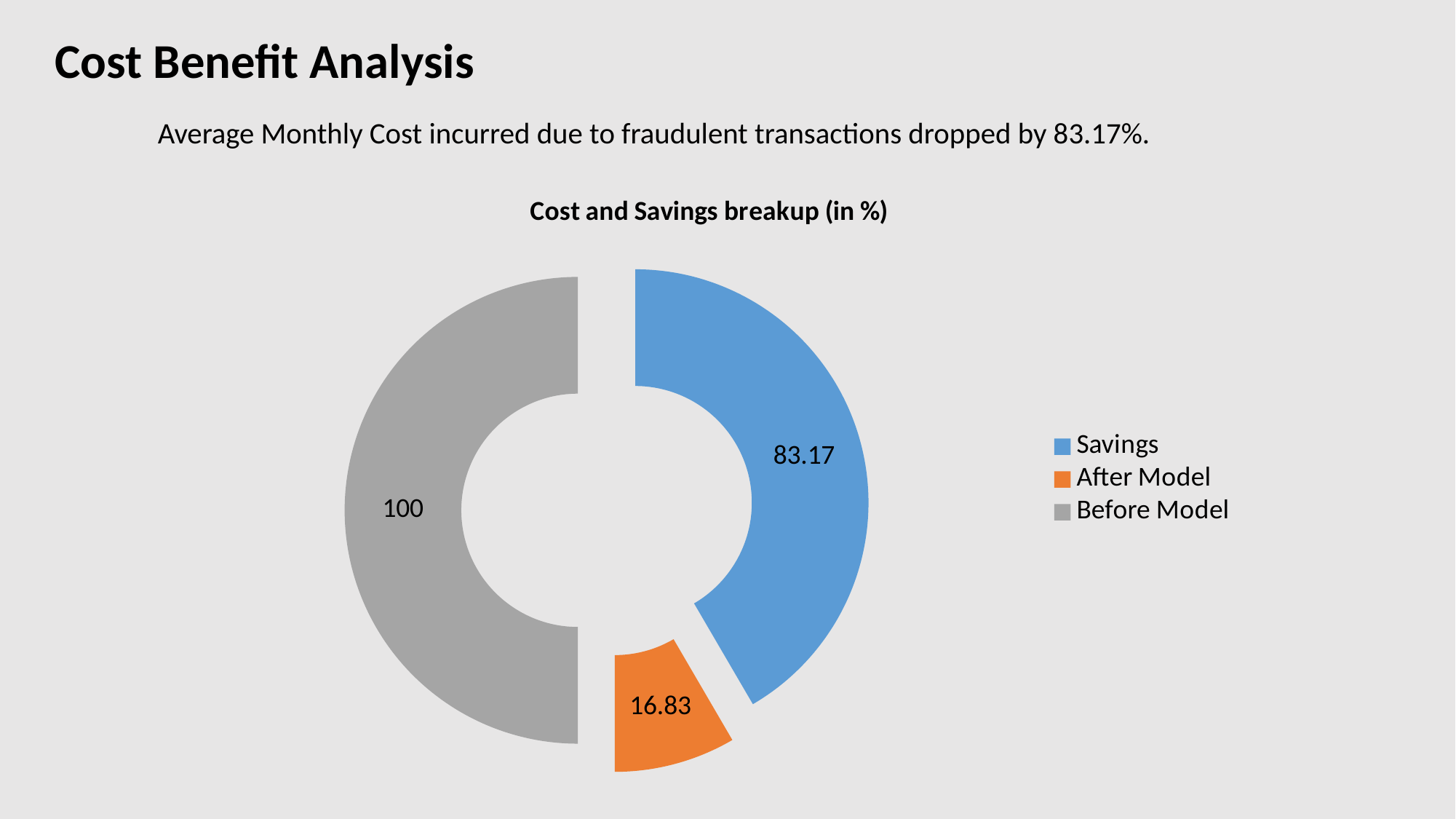

Cost Benefit Analysis
Average Monthly Cost incurred due to fraudulent transactions dropped by 83.17%.

### Chart: Cost and Savings breakup (in %)

| Category | Sales |
|---|---|
| Savings | 83.17 |
| After Model | 16.83 |
| Before Model | 100.0 |